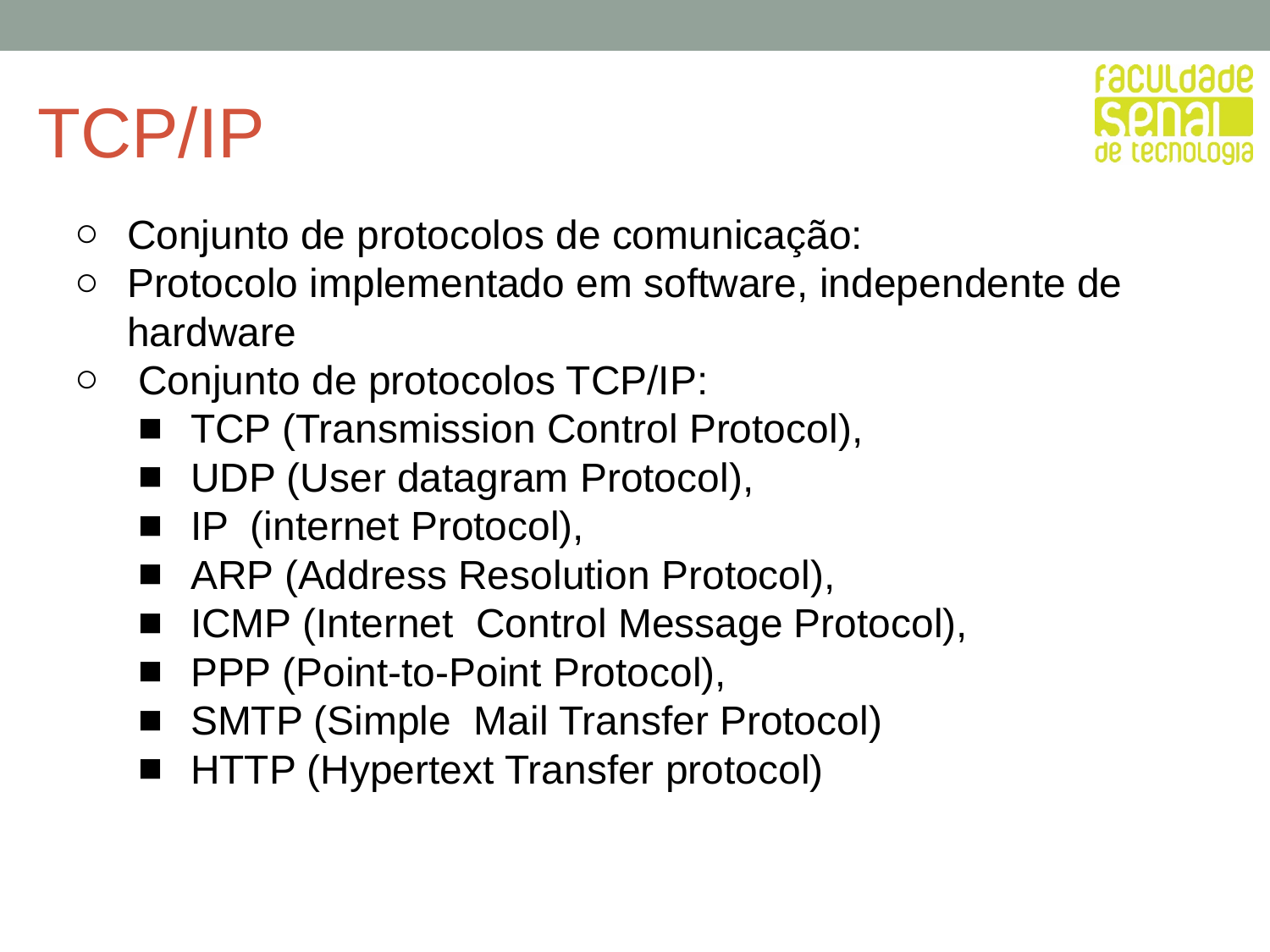

# TCP/IP
Conjunto de protocolos de comunicação:
Protocolo implementado em software, independente de hardware
 Conjunto de protocolos TCP/IP:
TCP (Transmission Control Protocol),
UDP (User datagram Protocol),
IP  (internet Protocol),
ARP (Address Resolution Protocol),
ICMP (Internet  Control Message Protocol),
PPP (Point-to-Point Protocol),
SMTP (Simple  Mail Transfer Protocol)
HTTP (Hypertext Transfer protocol)